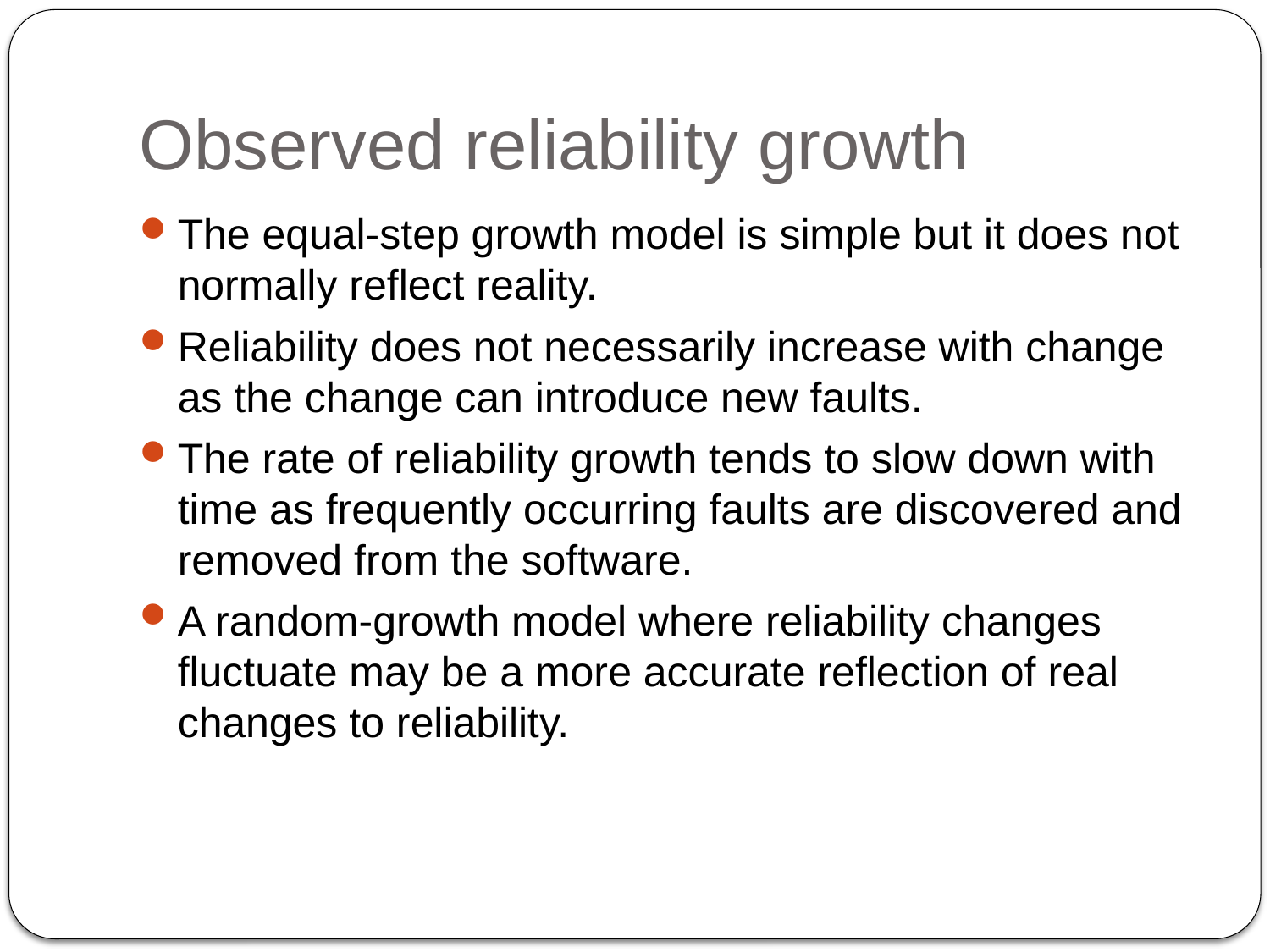

# Observed reliability growth
The equal-step growth model is simple but it does not normally reflect reality.
Reliability does not necessarily increase with change as the change can introduce new faults.
The rate of reliability growth tends to slow down with time as frequently occurring faults are discovered and removed from the software.
A random-growth model where reliability changes fluctuate may be a more accurate reflection of real changes to reliability.